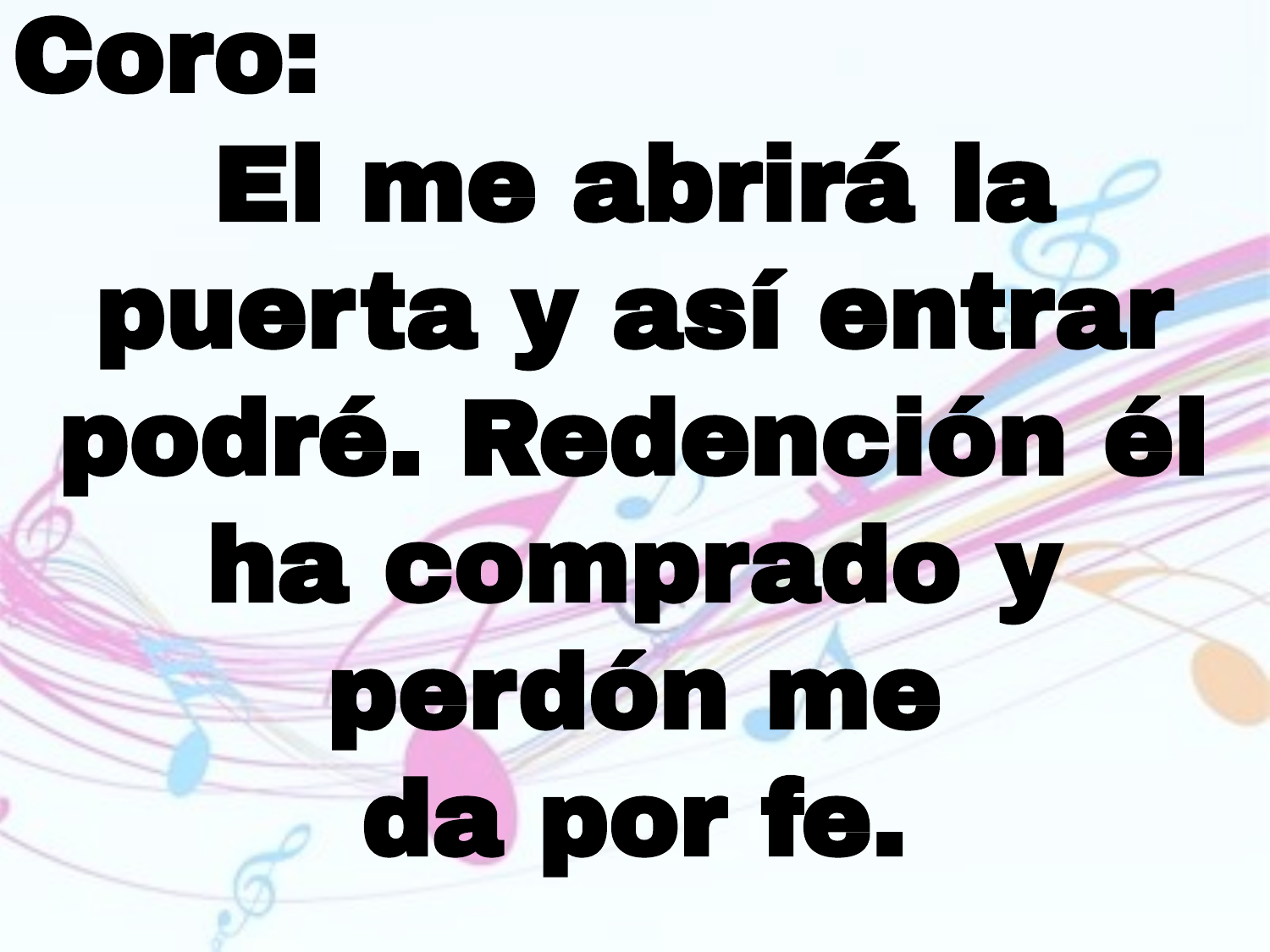

Coro:
El me abrirá la puerta y así entrar podré. Redención él ha comprado y perdón me
da por fe.